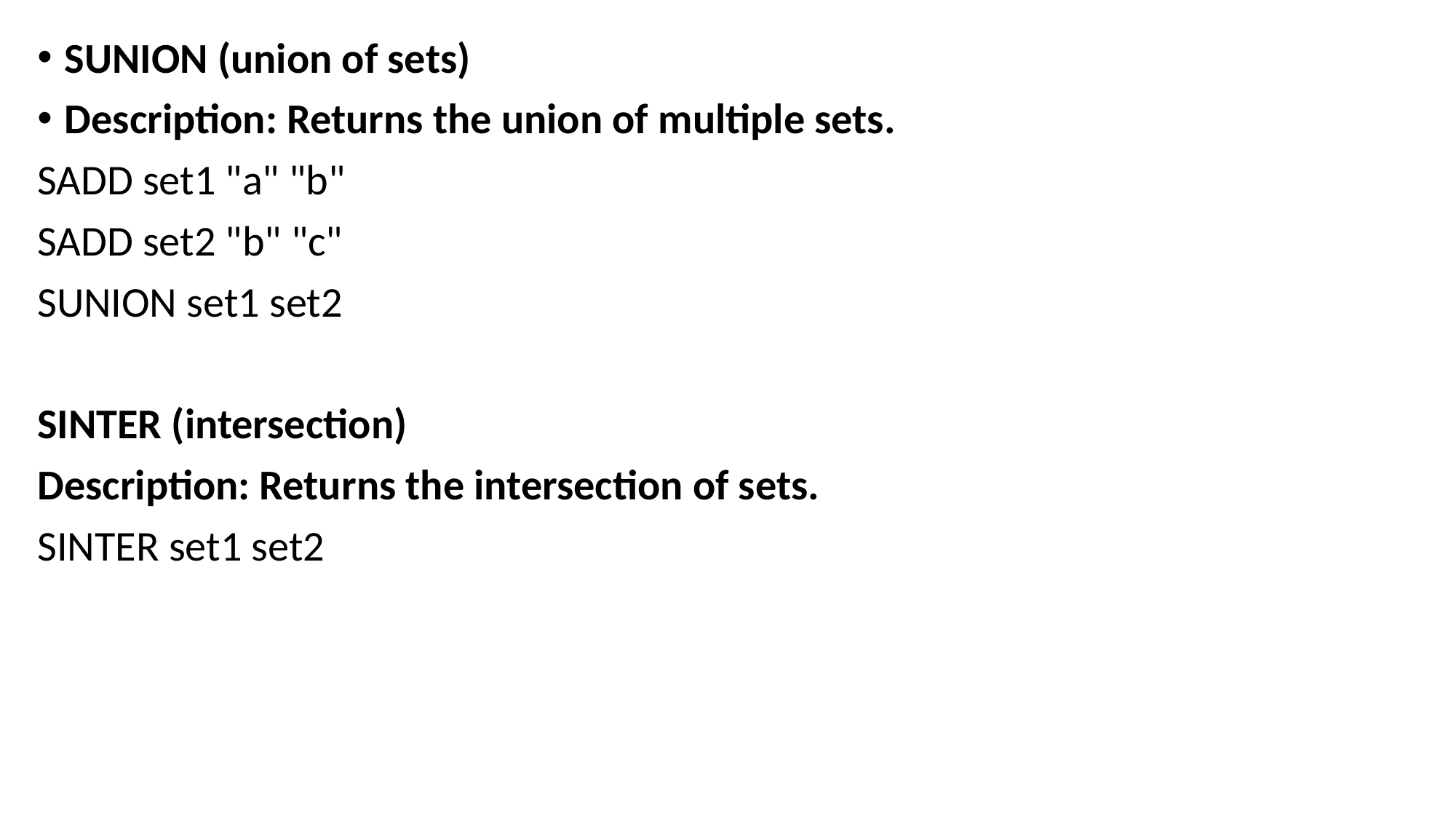

SUNION (union of sets)
Description: Returns the union of multiple sets.
SADD set1 "a" "b"
SADD set2 "b" "c"
SUNION set1 set2

SINTER (intersection)
Description: Returns the intersection of sets.
SINTER set1 set2